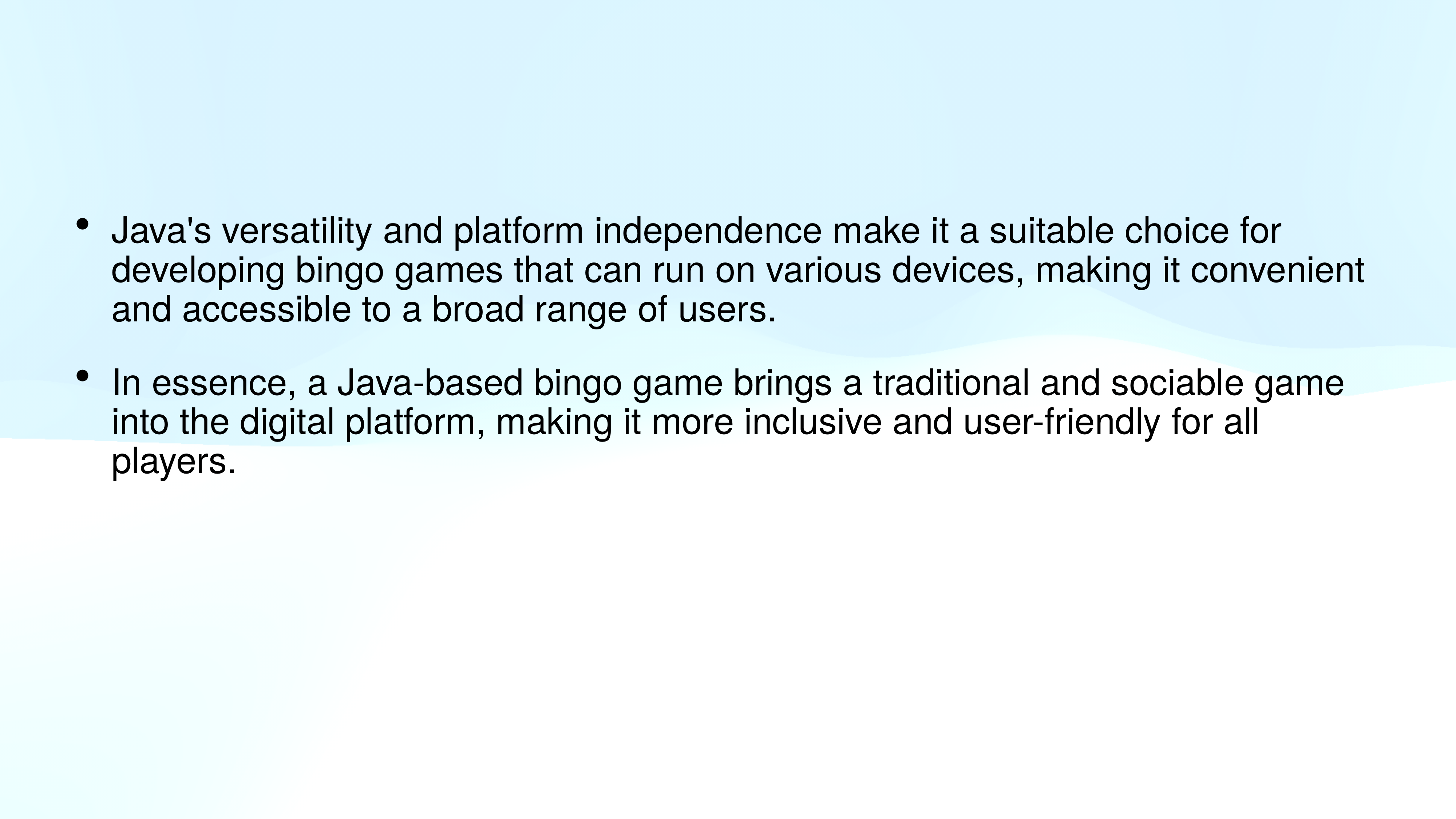

Java's versatility and platform independence make it a suitable choice for developing bingo games that can run on various devices, making it convenient and accessible to a broad range of users.
In essence, a Java-based bingo game brings a traditional and sociable game into the digital platform, making it more inclusive and user-friendly for all players.